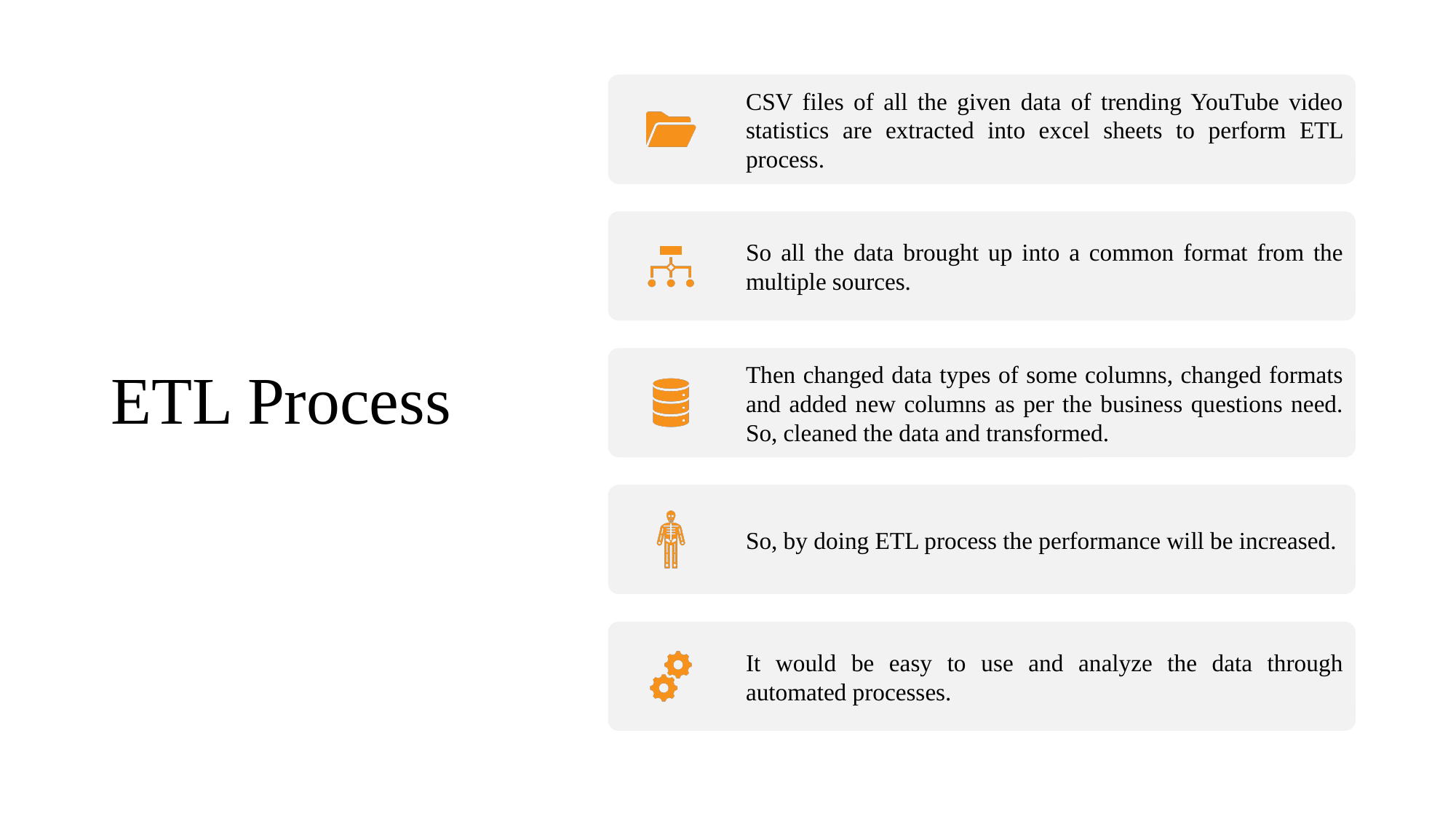

# ETL Process
CSV files of all the given data of trending YouTube video statistics are extracted into excel sheets to perform ETL process.
So all the data brought up into a common format from the multiple sources.
Then changed data types of some columns, changed formats and added new columns as per the business questions need. So, cleaned the data and transformed.
So, by doing ETL process the performance will be increased.
It would be easy to use and analyze the data through automated processes.